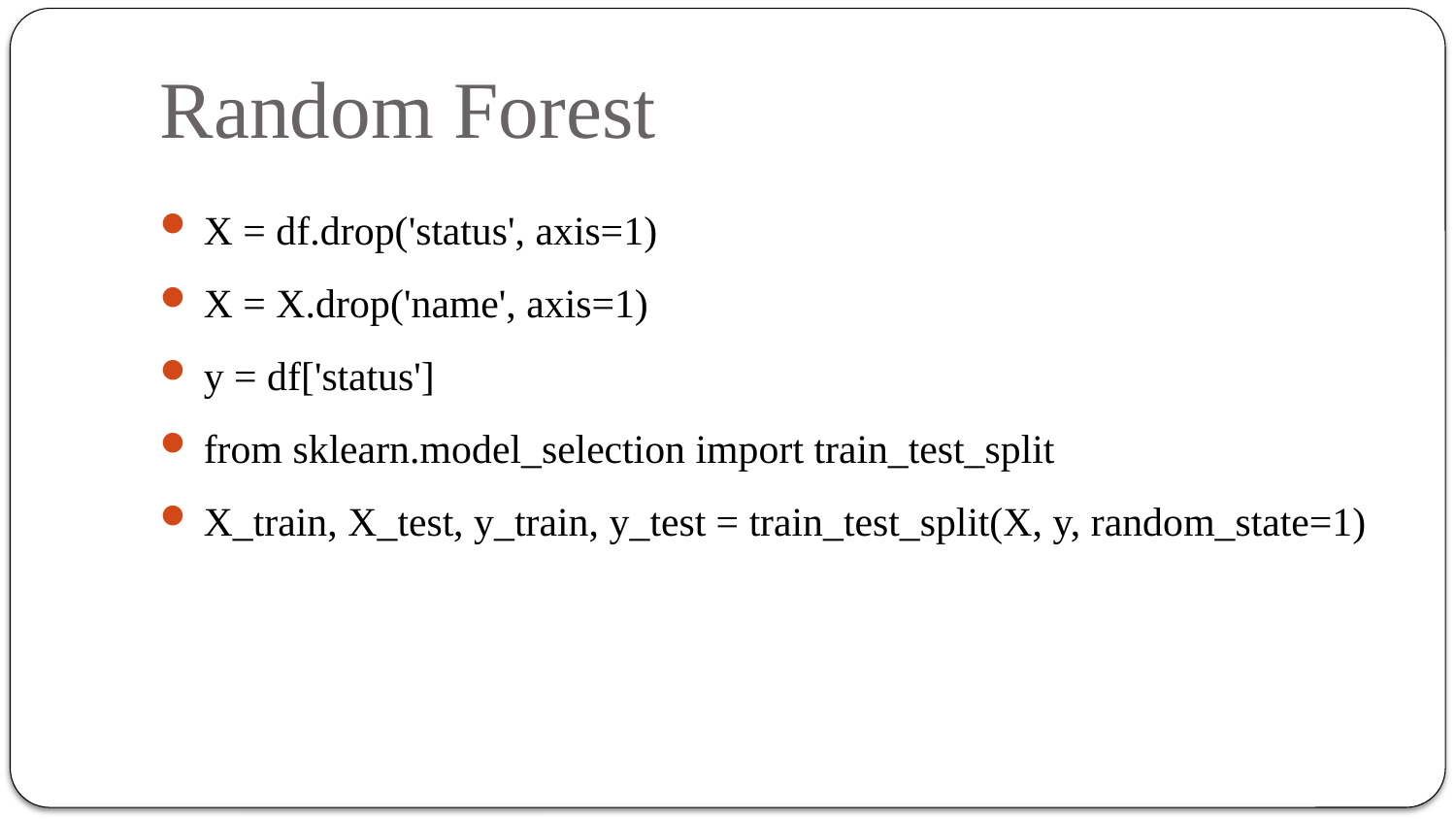

# Random Forest
X = df.drop('status', axis=1)
X = X.drop('name', axis=1)
y = df['status']
from sklearn.model_selection import train_test_split
X_train, X_test, y_train, y_test = train_test_split(X, y, random_state=1)